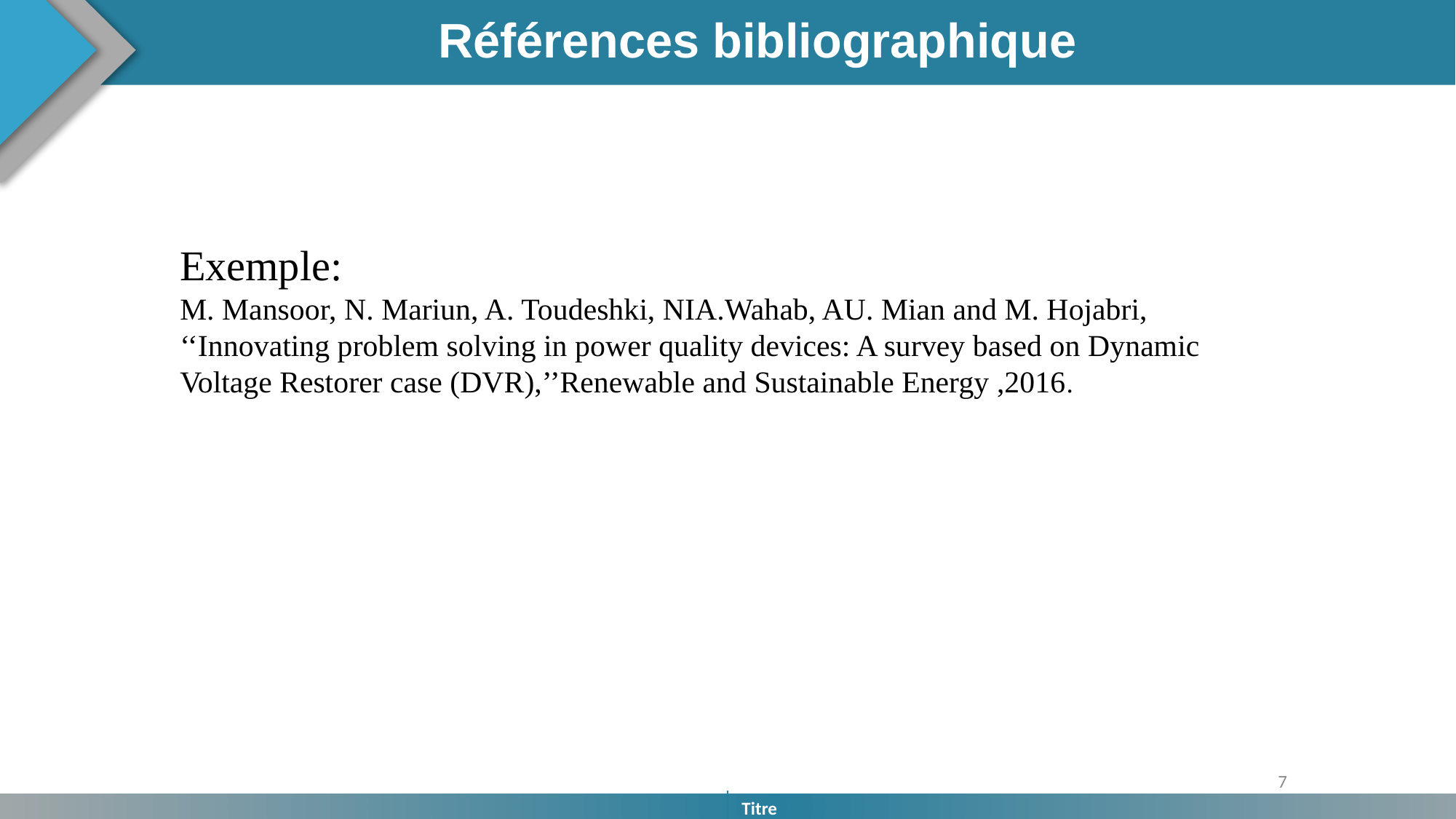

Références bibliographique

Exemple:
M. Mansoor, N. Mariun, A. Toudeshki, NIA.Wahab, AU. Mian and M. Hojabri, ‘‘Innovating problem solving in power quality devices: A survey based on Dynamic Voltage Restorer case (DVR),’’Renewable and Sustainable Energy ,2016.
7
Titre